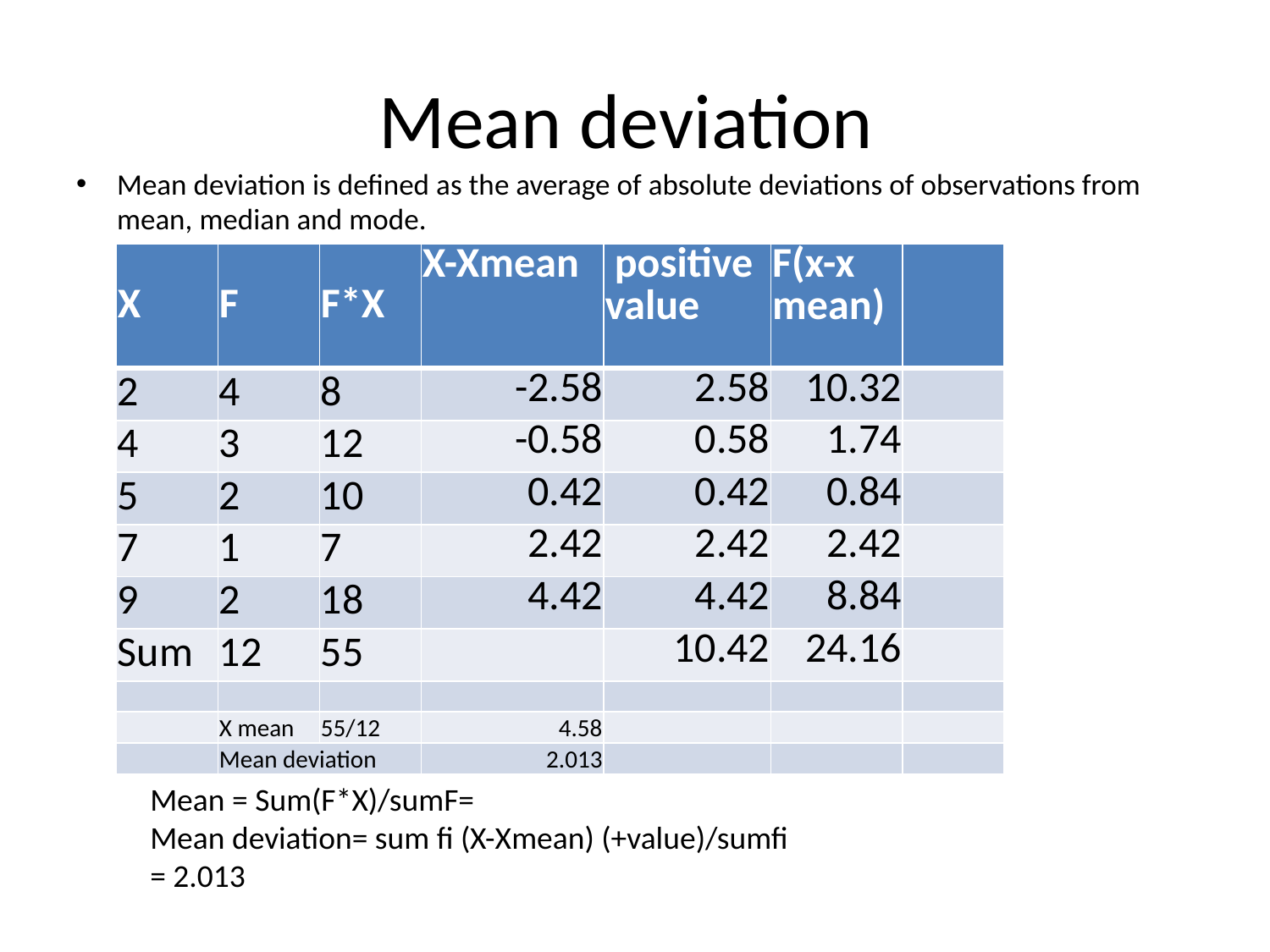

# Mean deviation
Mean deviation is defined as the average of absolute deviations of observations from mean, median and mode.
| X | F | F\*X | X-Xmean | positive value | F(x-x mean) |  |
| --- | --- | --- | --- | --- | --- | --- |
| 2 | 4 | 8 | -2.58 | 2.58 | 10.32 |  |
| 4 | 3 | 12 | -0.58 | 0.58 | 1.74 |  |
| 5 | 2 | 10 | 0.42 | 0.42 | 0.84 |  |
| 7 | 1 | 7 | 2.42 | 2.42 | 2.42 |  |
| 9 | 2 | 18 | 4.42 | 4.42 | 8.84 |  |
| Sum | 12 | 55 |  | 10.42 | 24.16 |  |
|  |  |  |  |  |  |  |
|  | X mean | 55/12 | 4.58 |  |  |  |
|  | Mean deviation |  | 2.013 |  |  |  |
Mean = Sum(F*X)/sumF=
Mean deviation= sum fi (X-Xmean) (+value)/sumfi
= 2.013